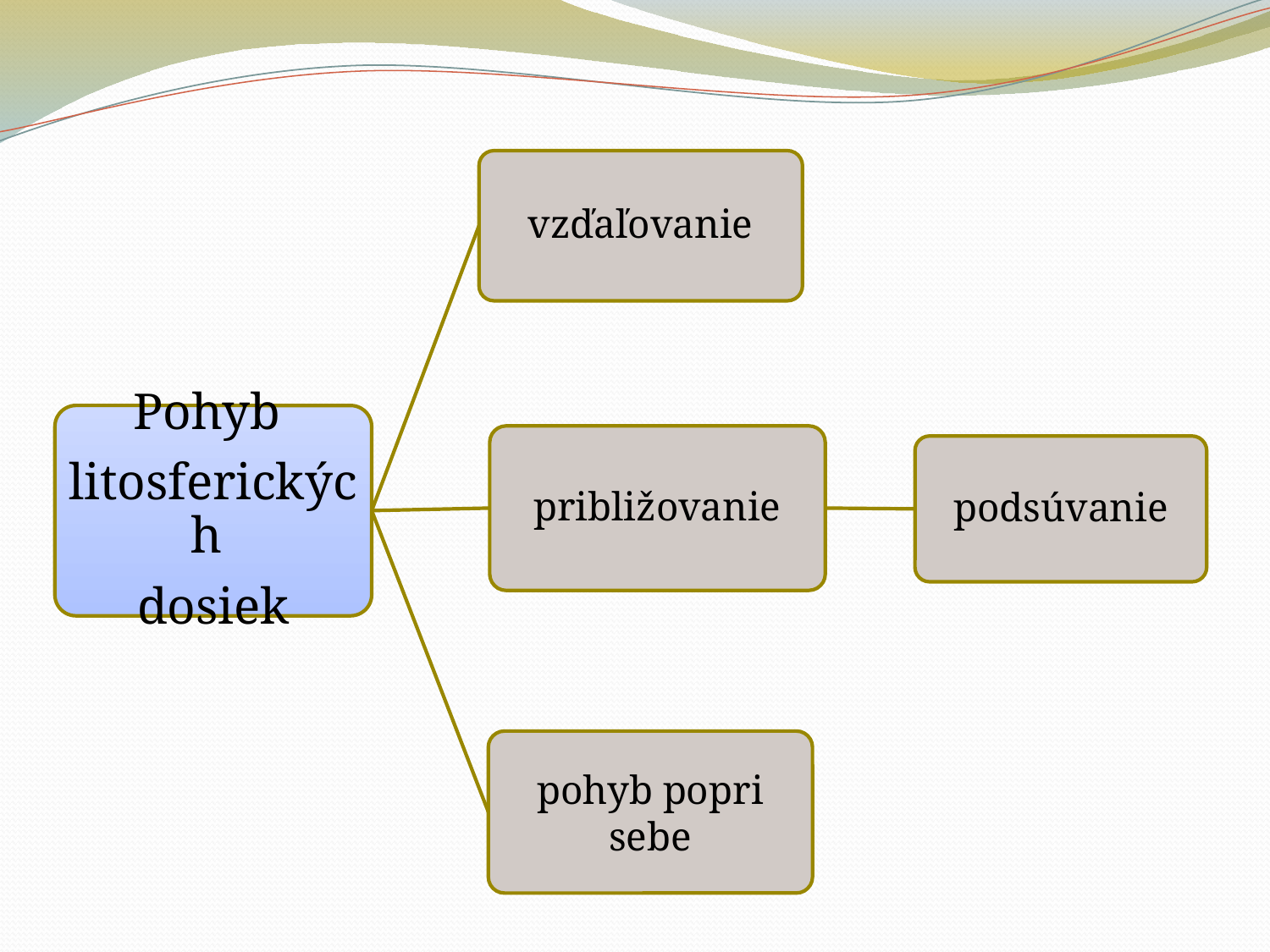

Pohyb
litosferických
dosiek

vzďaľovanie

približovanie

podsúvanie

pohyb popri sebe